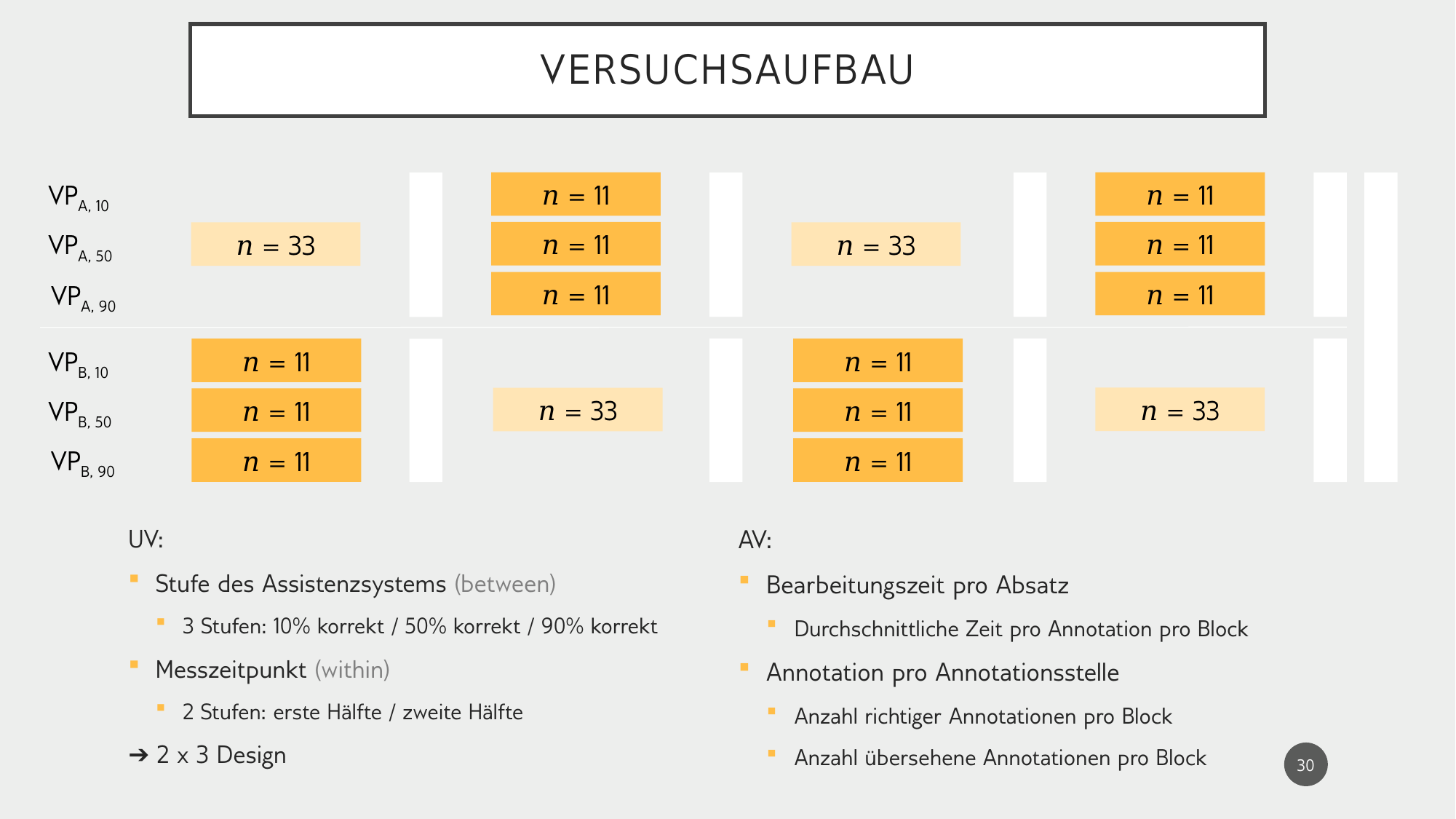

VersuchsAufbau
𝑛 = 11
𝑛 = 11
VPA, 10
VPA, 50
𝑛 = 11
𝑛 = 11
𝑛 = 33
𝑛 = 33

𝑛 = 11
𝑛 = 11
VPA, 90

VPB, 10
𝑛 = 11
𝑛 = 11
𝑛 = 33
𝑛 = 33
VPB, 50
𝑛 = 11
𝑛 = 11

VPB, 90
𝑛 = 11
𝑛 = 11
UV:
Stufe des Assistenzsystems (between)
3 Stufen: 10% korrekt / 50% korrekt / 90% korrekt
Messzeitpunkt (within)
2 Stufen: erste Hälfte / zweite Hälfte
➔ 2 x 3 Design
AV:
Bearbeitungszeit pro Absatz
Durchschnittliche Zeit pro Annotation pro Block
Annotation pro Annotationsstelle
Anzahl richtiger Annotationen pro Block
Anzahl übersehene Annotationen pro Block
30